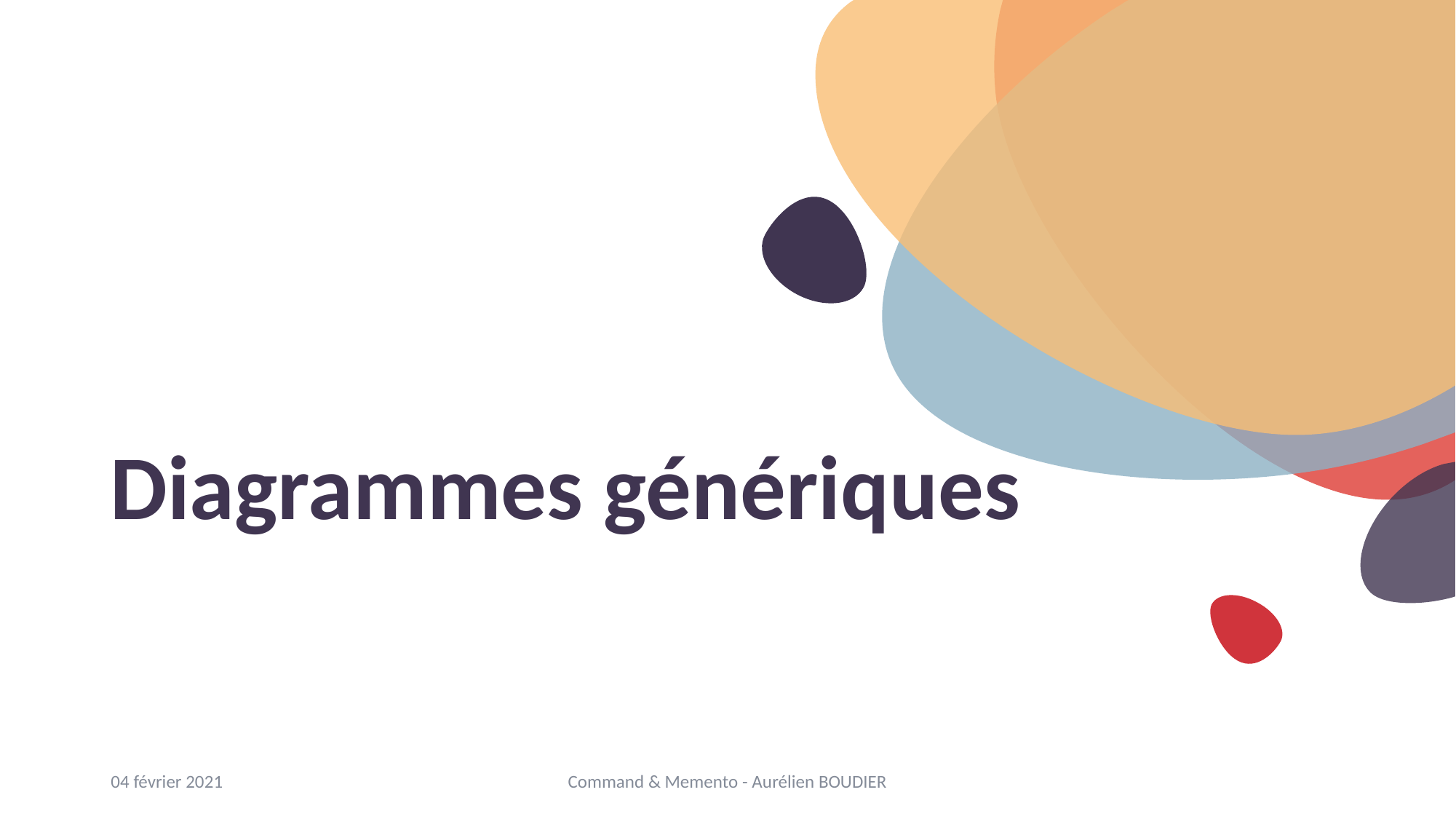

# Diagrammes génériques
04 février 2021
Command & Memento - Aurélien BOUDIER